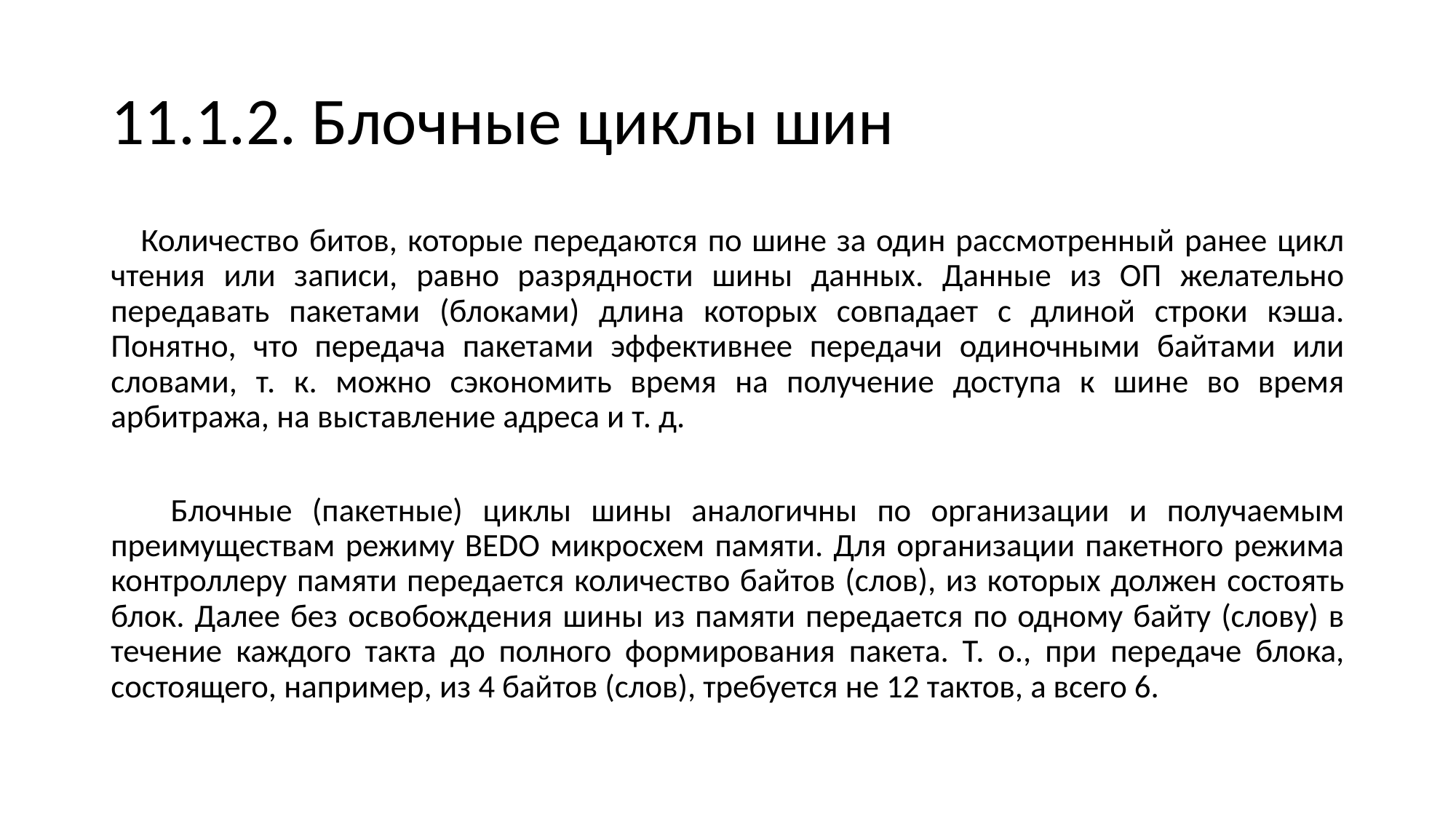

# 11.1.2. Блочные циклы шин
   Количество битов, которые передаются по шине за один рассмотренный ранее цикл чтения или записи, равно разрядности шины данных. Данные из ОП желательно передавать пакетами (блоками) длина которых совпадает с длиной строки кэша. Понятно, что передача пакетами эффективнее передачи одиночными байтами или словами, т. к. можно сэкономить время на получение доступа к шине во время арбитража, на выставление адреса и т. д.

   Блочные (пакетные) циклы шины аналогичны по организации и получаемым преимуществам режиму BEDO микросхем памяти. Для организации пакетного режима контроллеру памяти передается количество байтов (слов), из которых должен состоять блок. Далее без освобождения шины из памяти передается по одному байту (слову) в течение каждого такта до полного формирования пакета. Т. о., при передаче блока, состоящего, например, из 4 байтов (слов), требуется не 12 тактов, а всего 6.